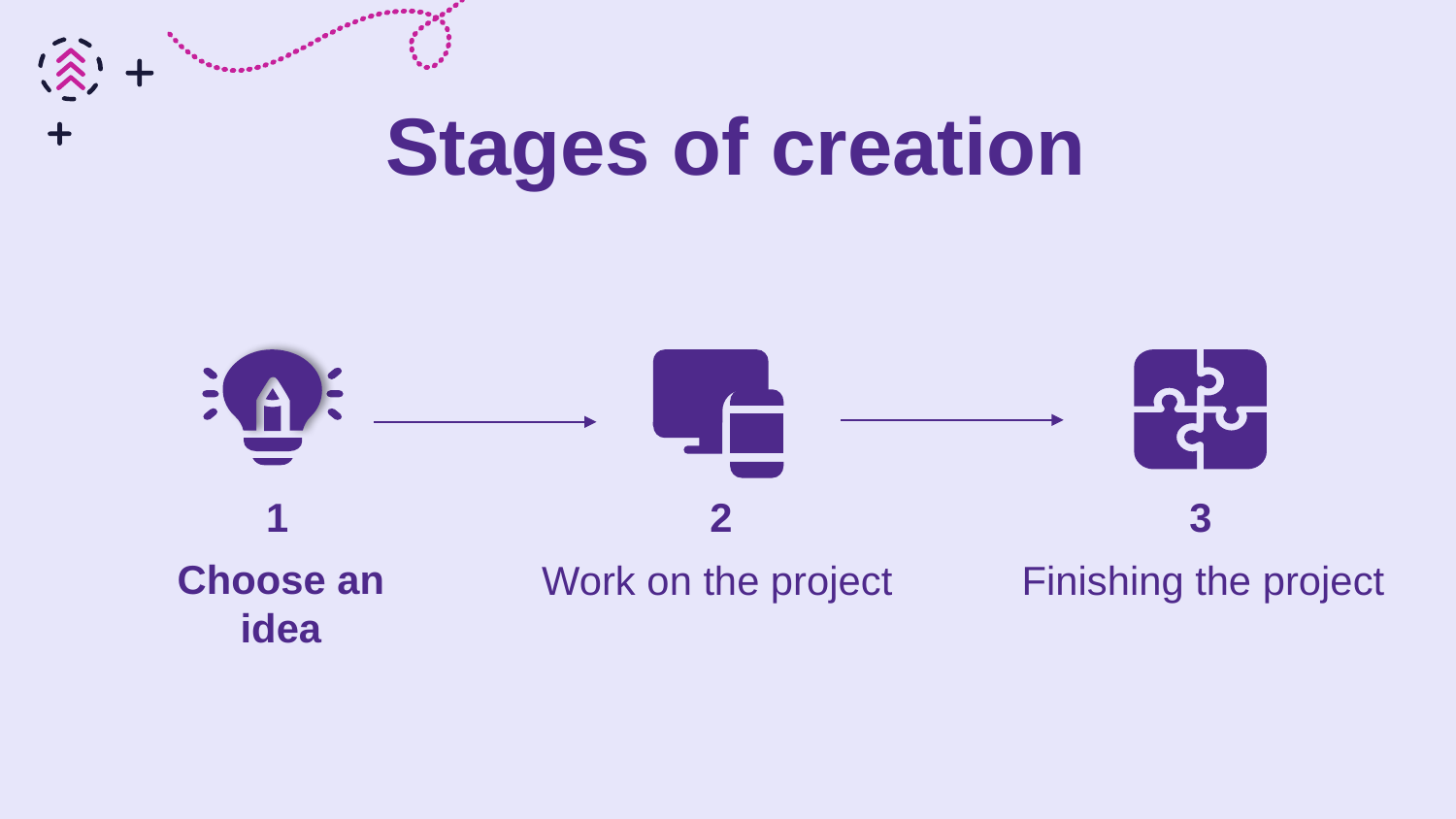

Stages of creation

1
2
3
Choose an idea
Work on the project
Finishing the project